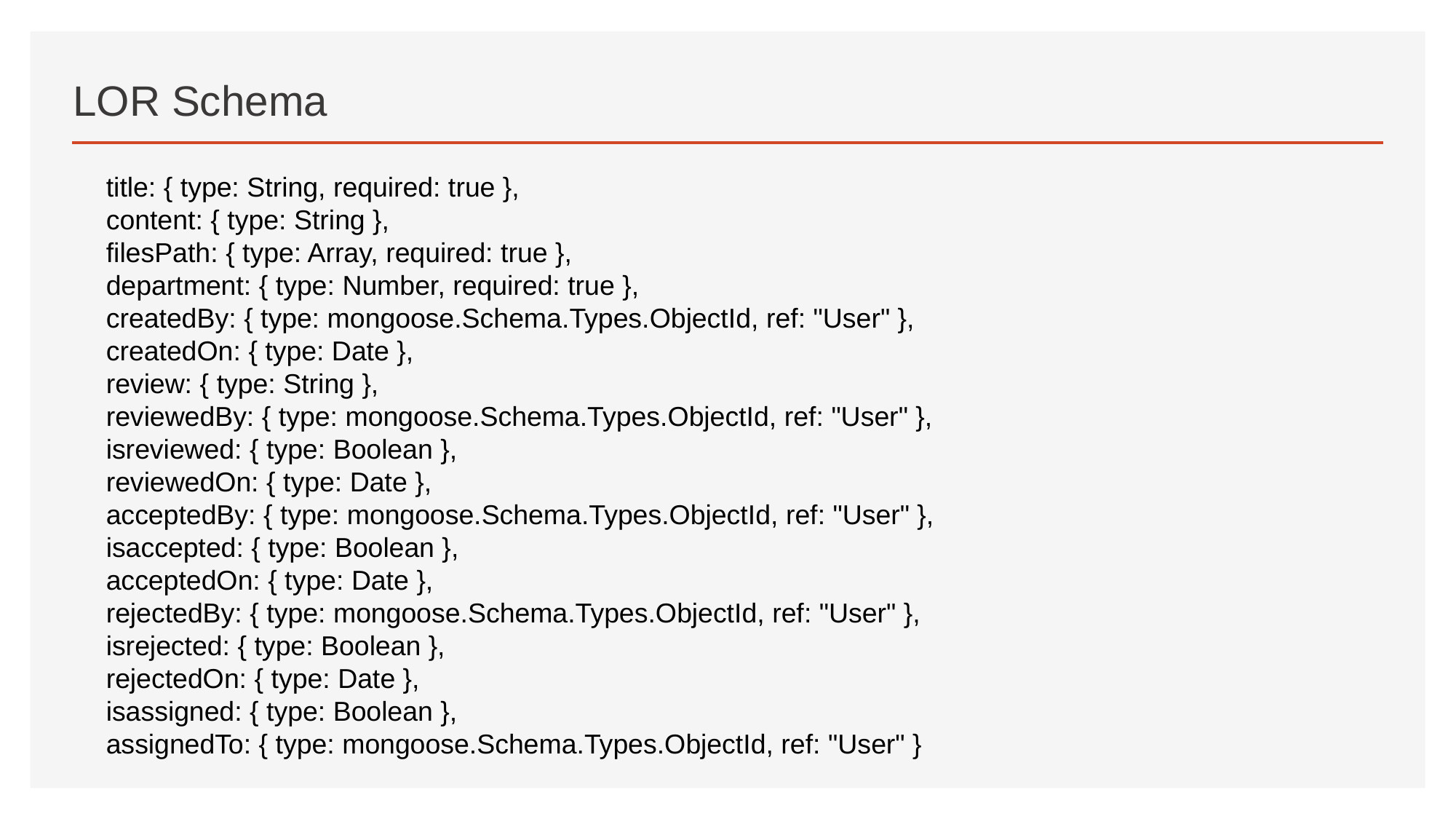

# LOR Schema

    title: { type: String, required: true },
    content: { type: String },
    filesPath: { type: Array, required: true },
    department: { type: Number, required: true },
    createdBy: { type: mongoose.Schema.Types.ObjectId, ref: "User" },
    createdOn: { type: Date },
    review: { type: String },
    reviewedBy: { type: mongoose.Schema.Types.ObjectId, ref: "User" },
    isreviewed: { type: Boolean },
    reviewedOn: { type: Date },
    acceptedBy: { type: mongoose.Schema.Types.ObjectId, ref: "User" },
    isaccepted: { type: Boolean },
    acceptedOn: { type: Date },
    rejectedBy: { type: mongoose.Schema.Types.ObjectId, ref: "User" },
    isrejected: { type: Boolean },
    rejectedOn: { type: Date },
    isassigned: { type: Boolean },
    assignedTo: { type: mongoose.Schema.Types.ObjectId, ref: "User" }